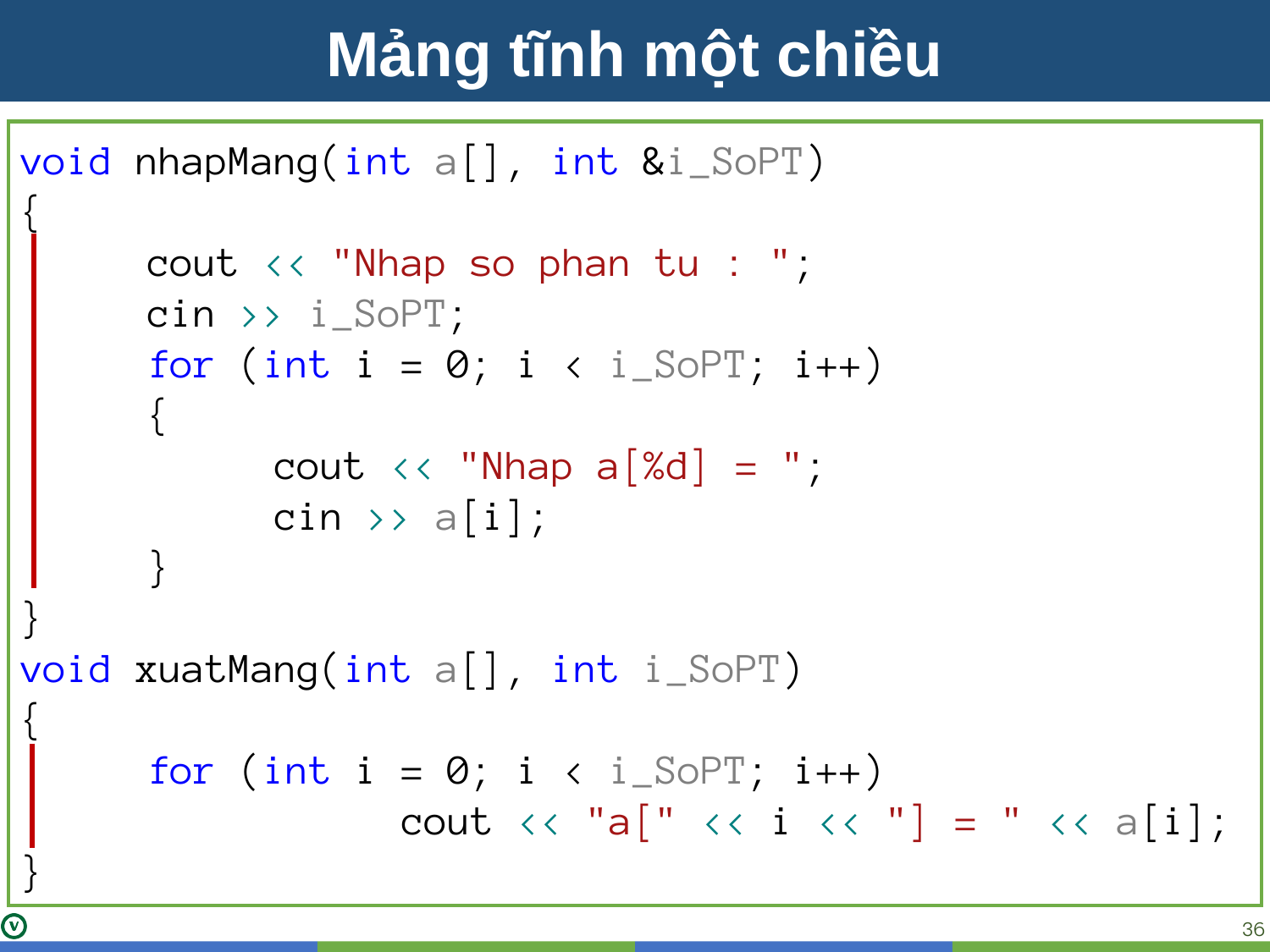

Mảng tĩnh một chiều
void nhapMang(int a[], int &i_SoPT)
{
cout << "Nhap so phan tu : ";
cin >> i_SoPT;
for (int i = 0; i < i_SoPT; i++)
{
cout << "Nhap a[%d] = ";
cin >> a[i];
}
}
void xuatMang(int a[], int i_SoPT)
{
for (int i = 0; i < i_SoPT; i++)
		cout << "a[" << i << "] = " << a[i];
}